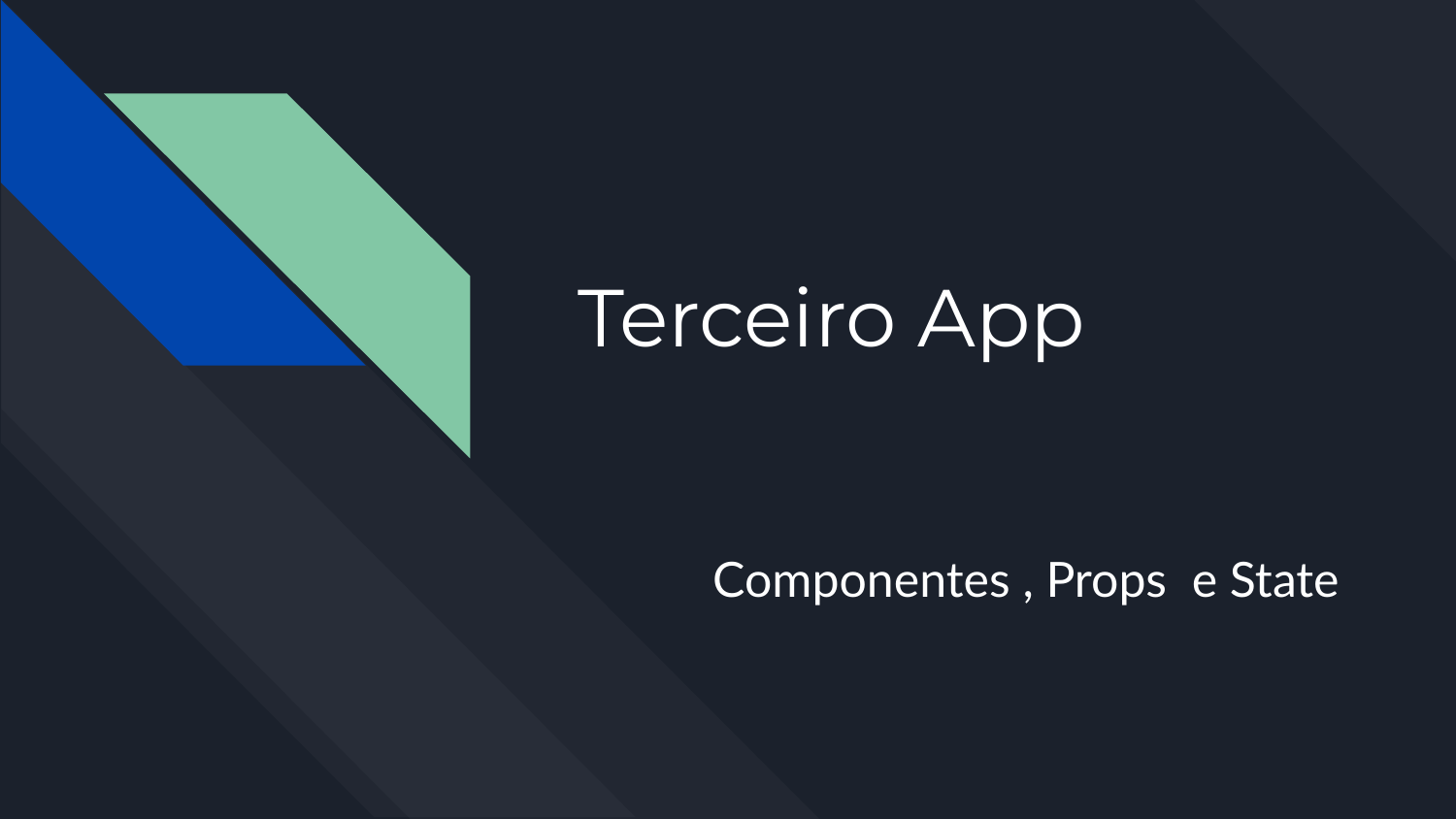

# Terceiro App
Componentes , Props  e State